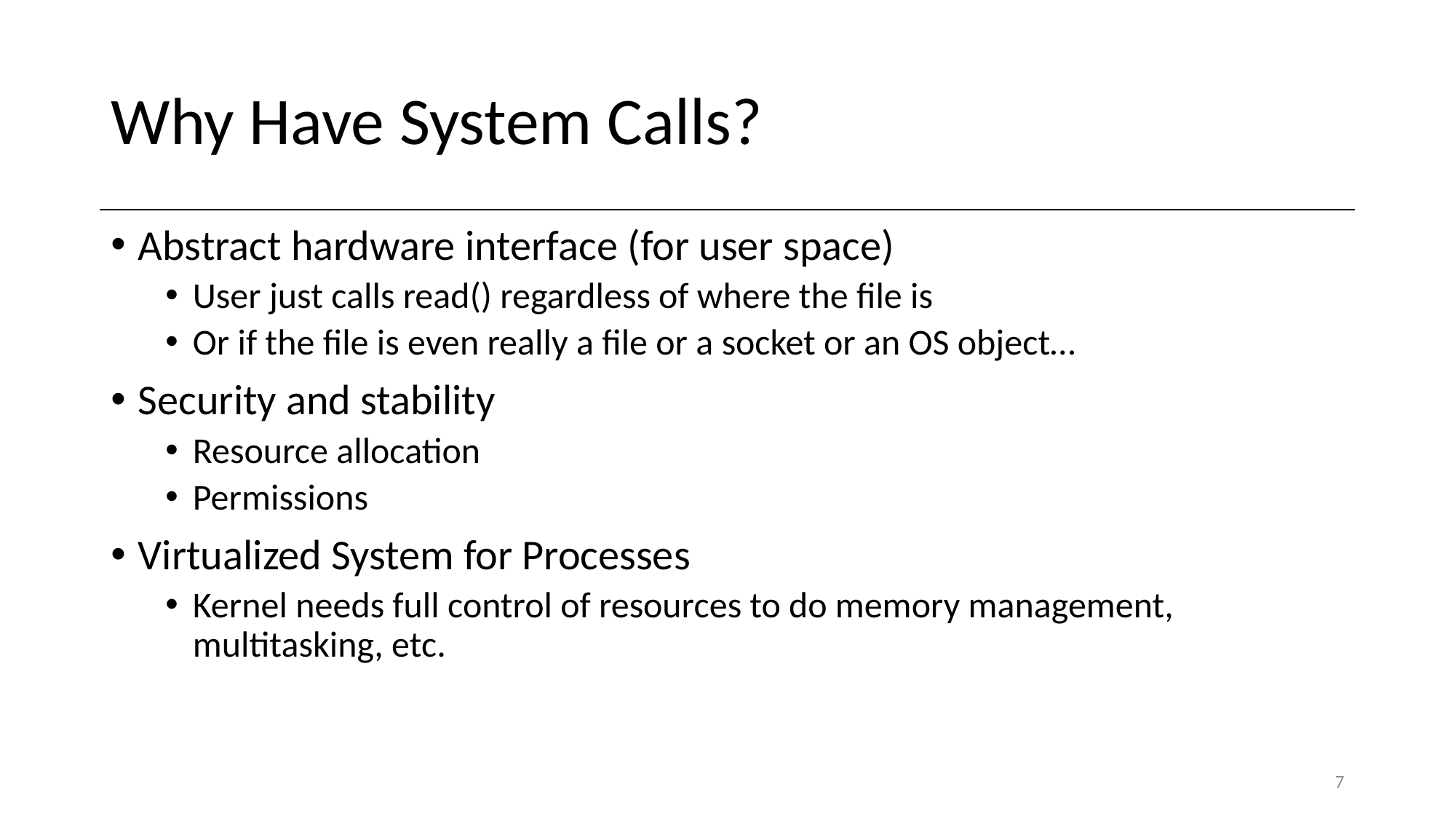

# Why Have System Calls?
Abstract hardware interface (for user space)
User just calls read() regardless of where the file is
Or if the file is even really a file or a socket or an OS object…
Security and stability
Resource allocation
Permissions
Virtualized System for Processes
Kernel needs full control of resources to do memory management, multitasking, etc.
7